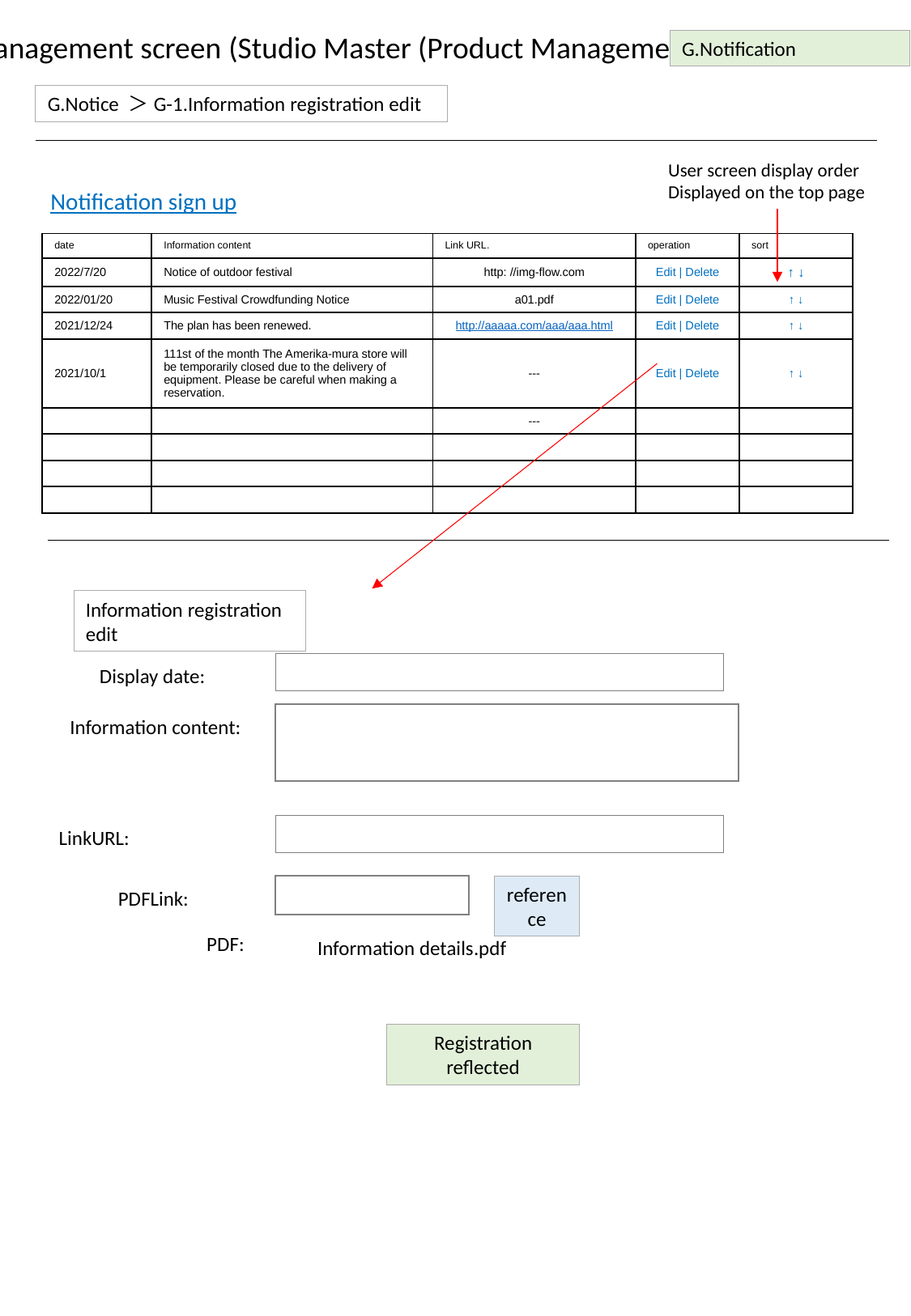

Management screen (Studio Master (Product Management))
G.Notification
G.Notice ＞G-1.Information registration edit
User screen display order
Displayed on the top page
Notification sign up
| date | Information content | Link URL. | operation | sort |
| --- | --- | --- | --- | --- |
| 2022/7/20 | Notice of outdoor festival | http: //img-flow.com | Edit | Delete | ↑ ↓ |
| 2022/01/20 | Music Festival Crowdfunding Notice | a01.pdf | Edit | Delete | ↑ ↓ |
| 2021/12/24 | The plan has been renewed. | http://aaaaa.com/aaa/aaa.html | Edit | Delete | ↑ ↓ |
| 2021/10/1 | 111st of the month The Amerika-mura store will be temporarily closed due to the delivery of equipment. Please be careful when making a reservation. | --- | Edit | Delete | ↑ ↓ |
|  |  | --- |  |  |
|  |  |  |  |  |
|  |  |  |  |  |
|  |  |  |  |  |
Information registration edit

Display date:

Information content:

LinkURL:

reference
PDFLink:
PDF:
Information details.pdf
Registration reflected